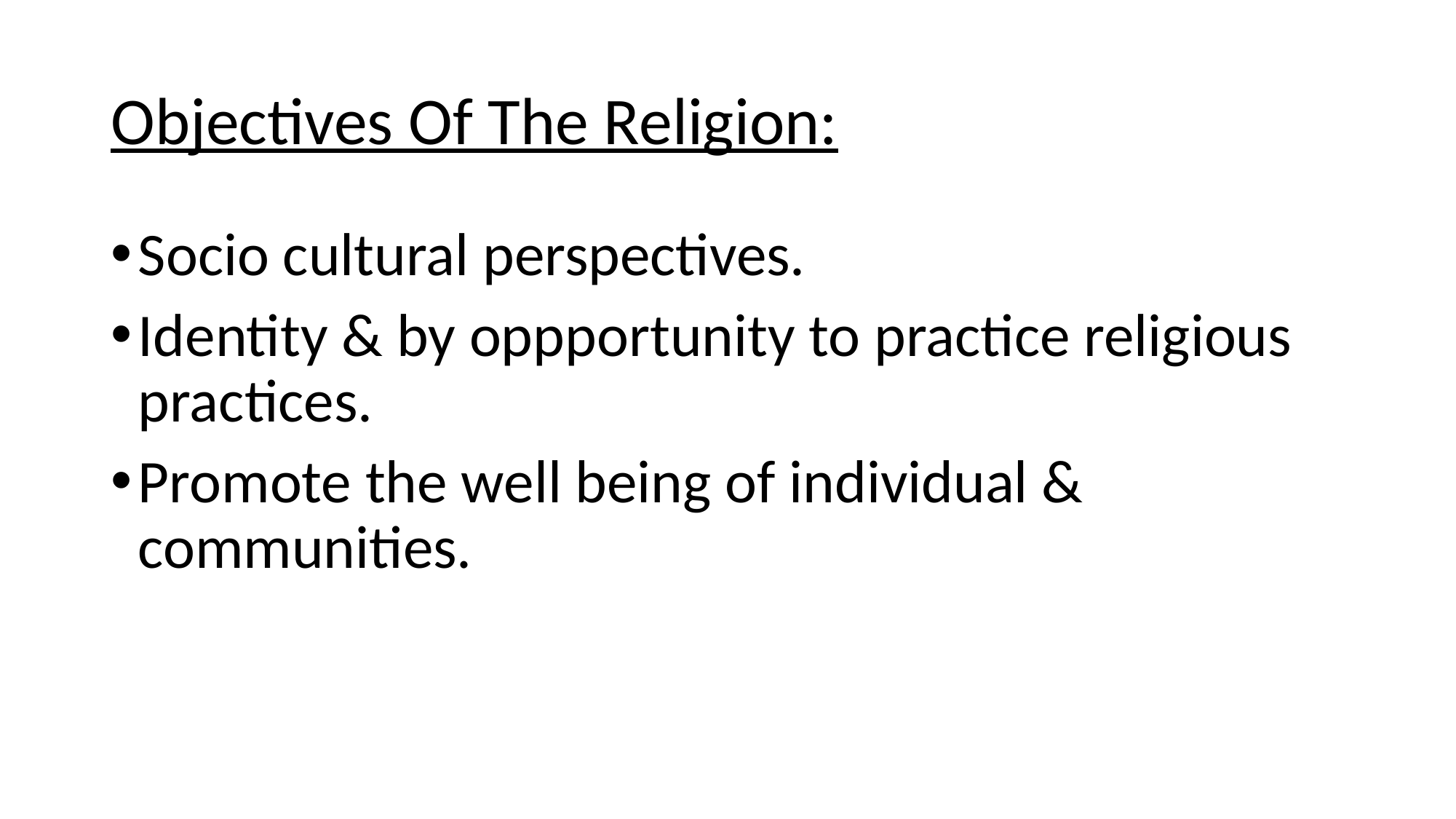

# Objectives Of The Religion:
Socio cultural perspectives.
Identity & by oppportunity to practice religious practices.
Promote the well being of individual & communities.